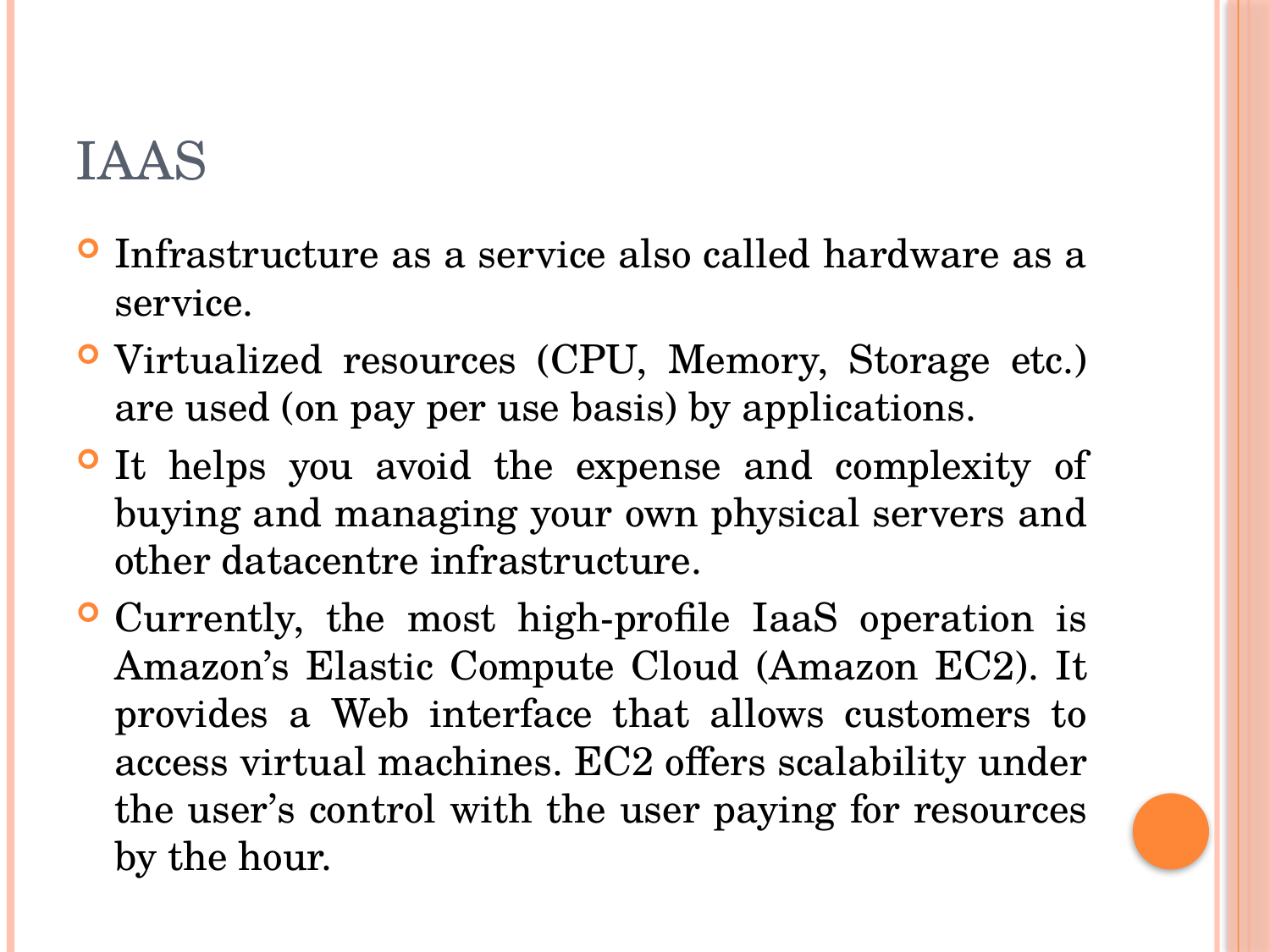

# IaaS
Infrastructure as a service also called hardware as a service.
Virtualized resources (CPU, Memory, Storage etc.) are used (on pay per use basis) by applications.
It helps you avoid the expense and complexity of buying and managing your own physical servers and other datacentre infrastructure.
Currently, the most high-profile IaaS operation is Amazon’s Elastic Compute Cloud (Amazon EC2). It provides a Web interface that allows customers to access virtual machines. EC2 offers scalability under the user’s control with the user paying for resources by the hour.